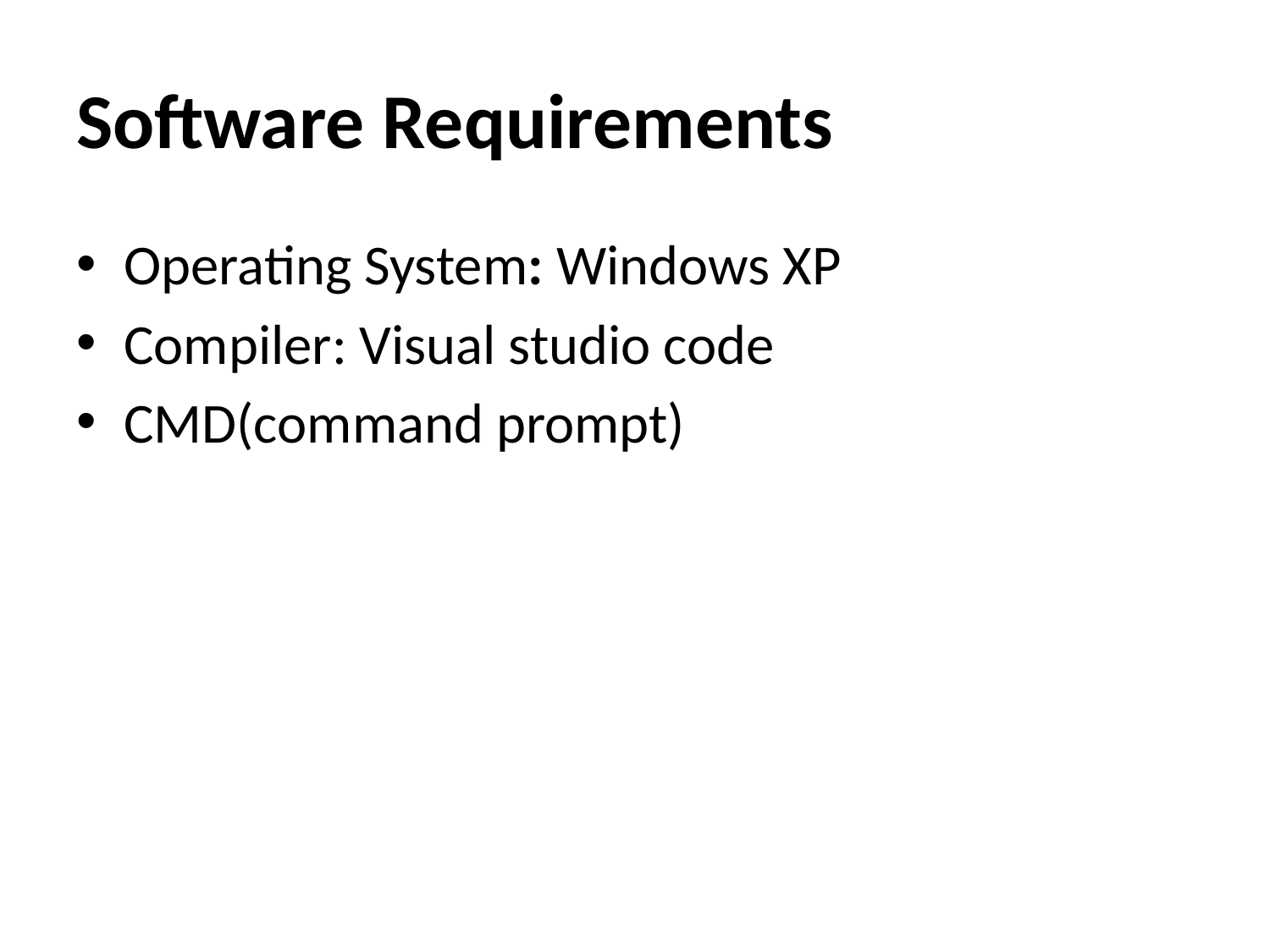

# Software Requirements
Operating System: Windows XP
Compiler: Visual studio code
CMD(command prompt)